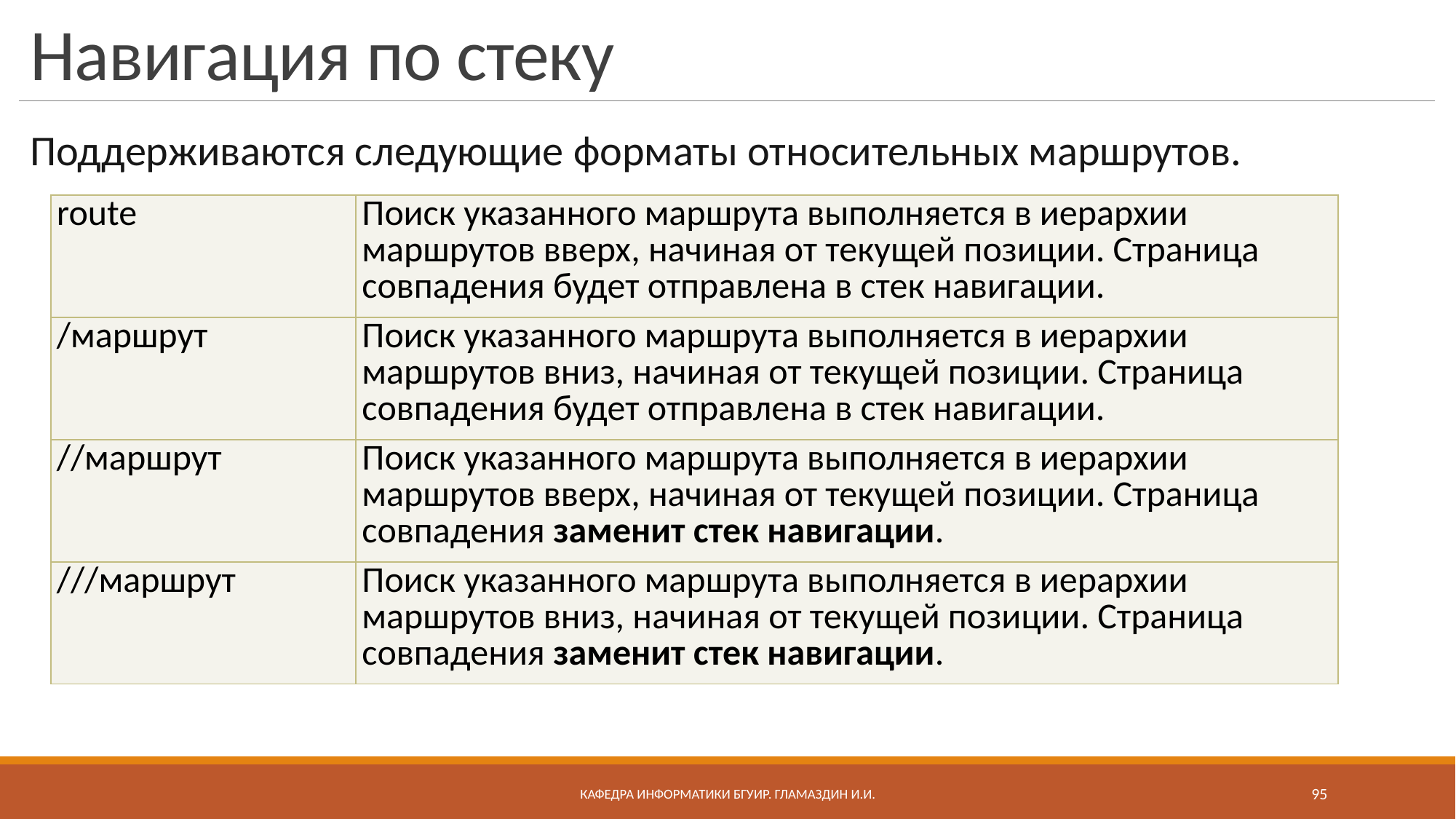

# Навигация по стеку
Поддерживаются следующие форматы относительных маршрутов.
| route | Поиск указанного маршрута выполняется в иерархии маршрутов вверх, начиная от текущей позиции. Страница совпадения будет отправлена в стек навигации. |
| --- | --- |
| /маршрут | Поиск указанного маршрута выполняется в иерархии маршрутов вниз, начиная от текущей позиции. Страница совпадения будет отправлена в стек навигации. |
| //маршрут | Поиск указанного маршрута выполняется в иерархии маршрутов вверх, начиная от текущей позиции. Страница совпадения заменит стек навигации. |
| ///маршрут | Поиск указанного маршрута выполняется в иерархии маршрутов вниз, начиная от текущей позиции. Страница совпадения заменит стек навигации. |
Кафедра информатики бгуир. Гламаздин И.и.
95